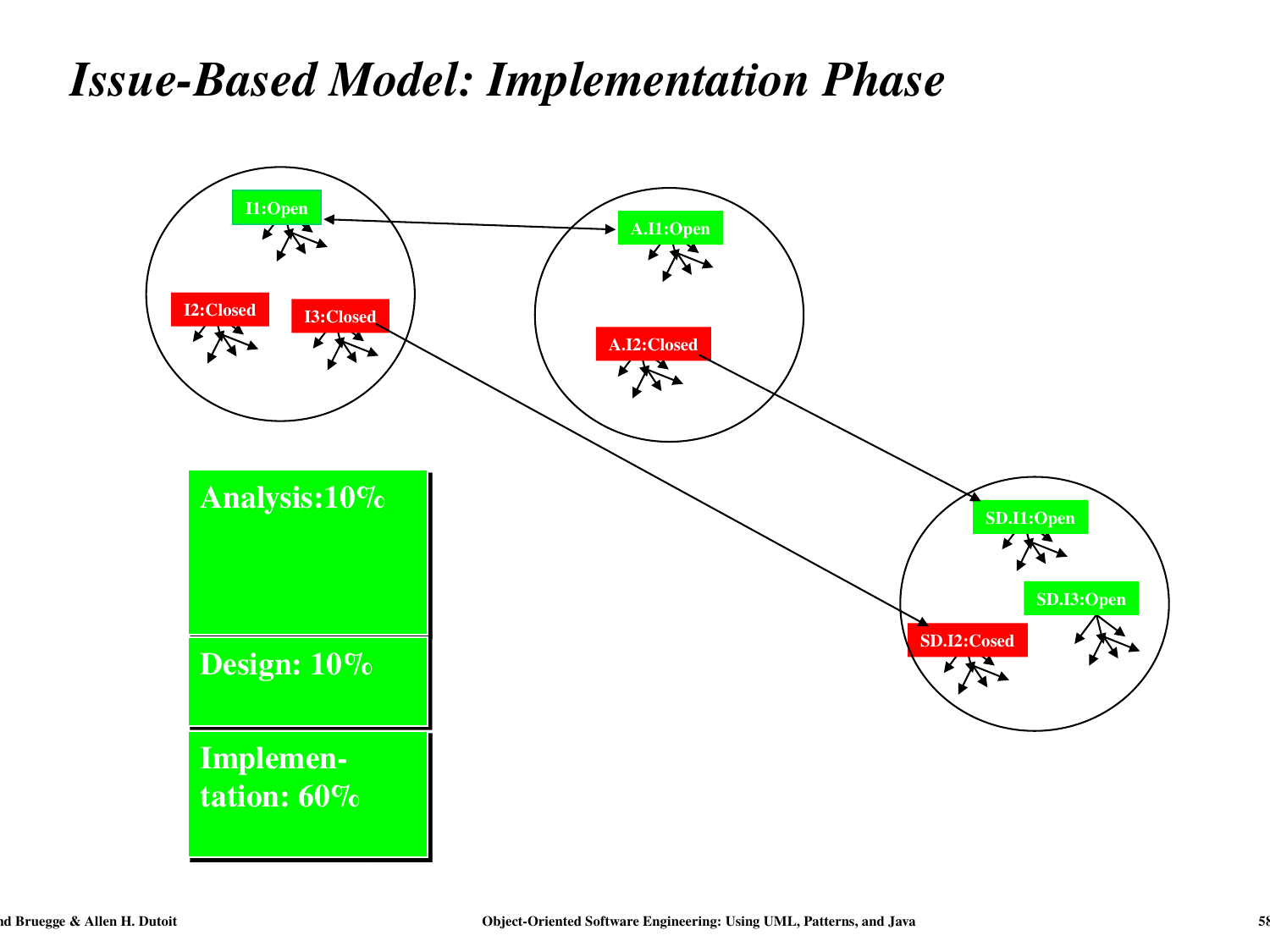

# Issue-Based Model: Implementation Phase

I1:Open

A.I1:Open

I2:Closed
I3:Closed

A.I2:Closed

Analysis:10%

SD.I1:Open

SD.I3:Open

SD.I2:Cosed
Design: 10%

Implemen-tation: 60%